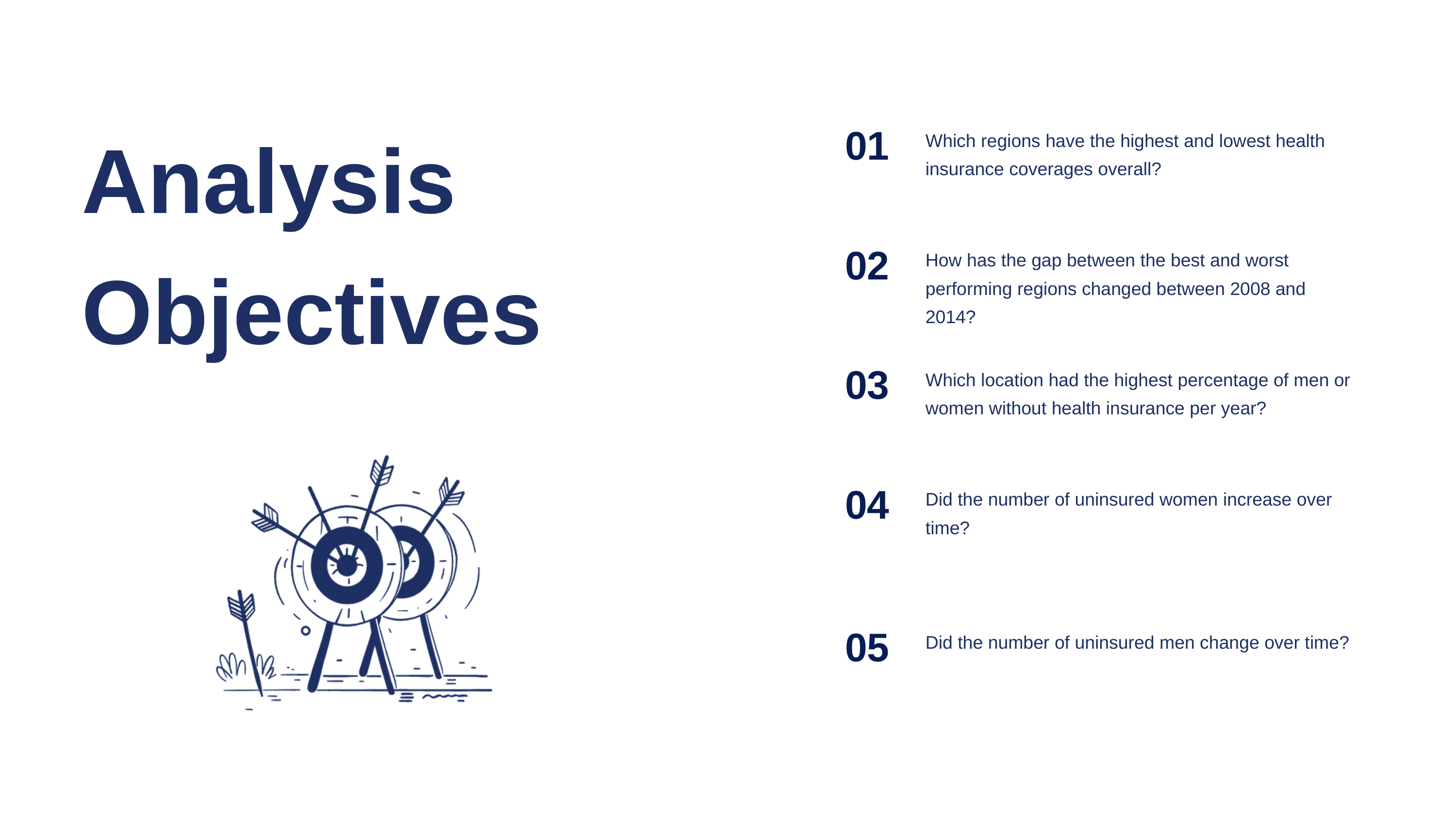

Analysis Objectives
01
Which regions have the highest and lowest health insurance coverages overall?
02
How has the gap between the best and worst performing regions changed between 2008 and 2014?
03
Which location had the highest percentage of men or women without health insurance per year?

04
Did the number of uninsured women increase over time?
05
Did the number of uninsured men change over time?